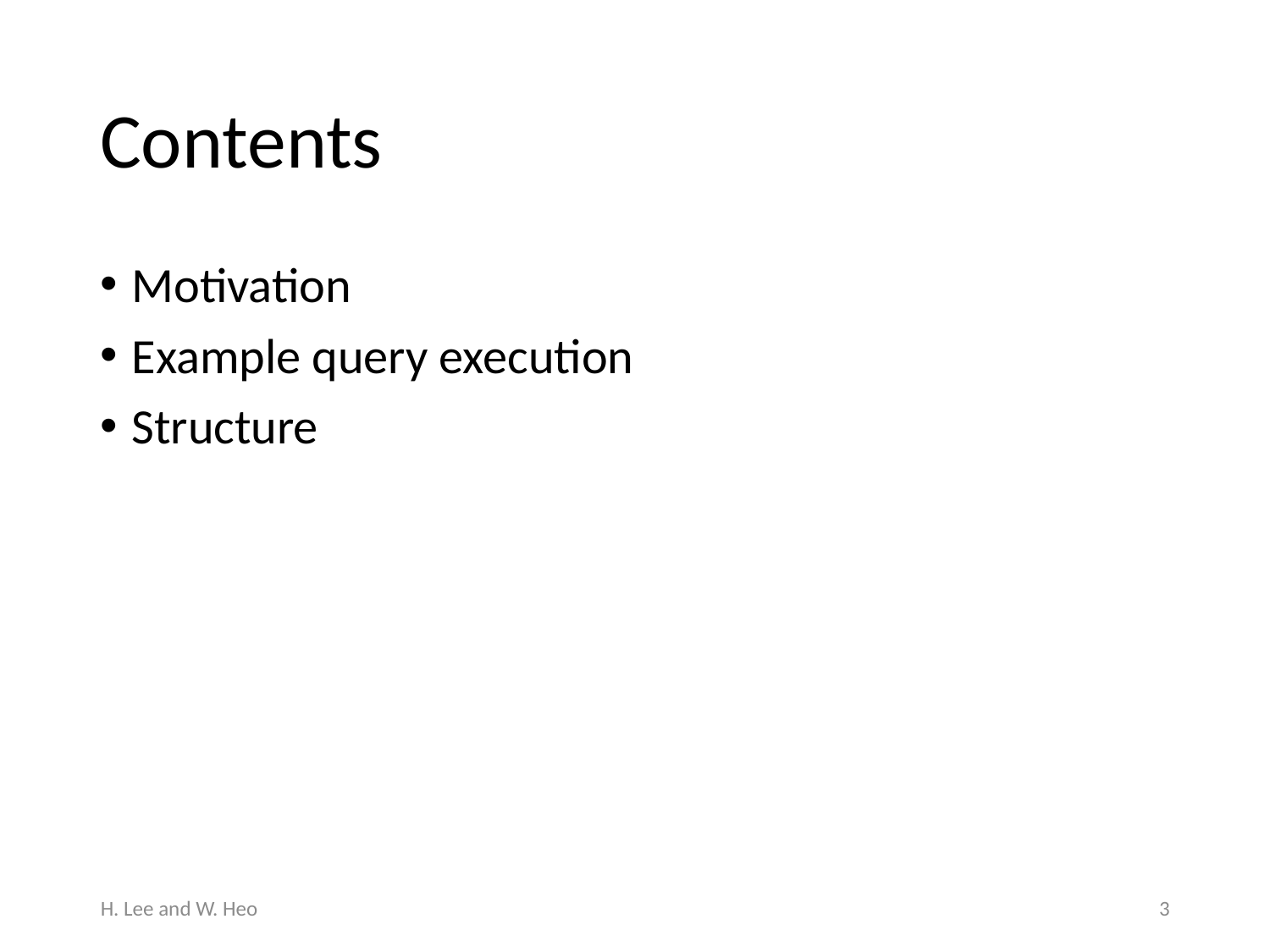

# Contents
Motivation
Example query execution
Structure

H. Lee and W. Heo
3